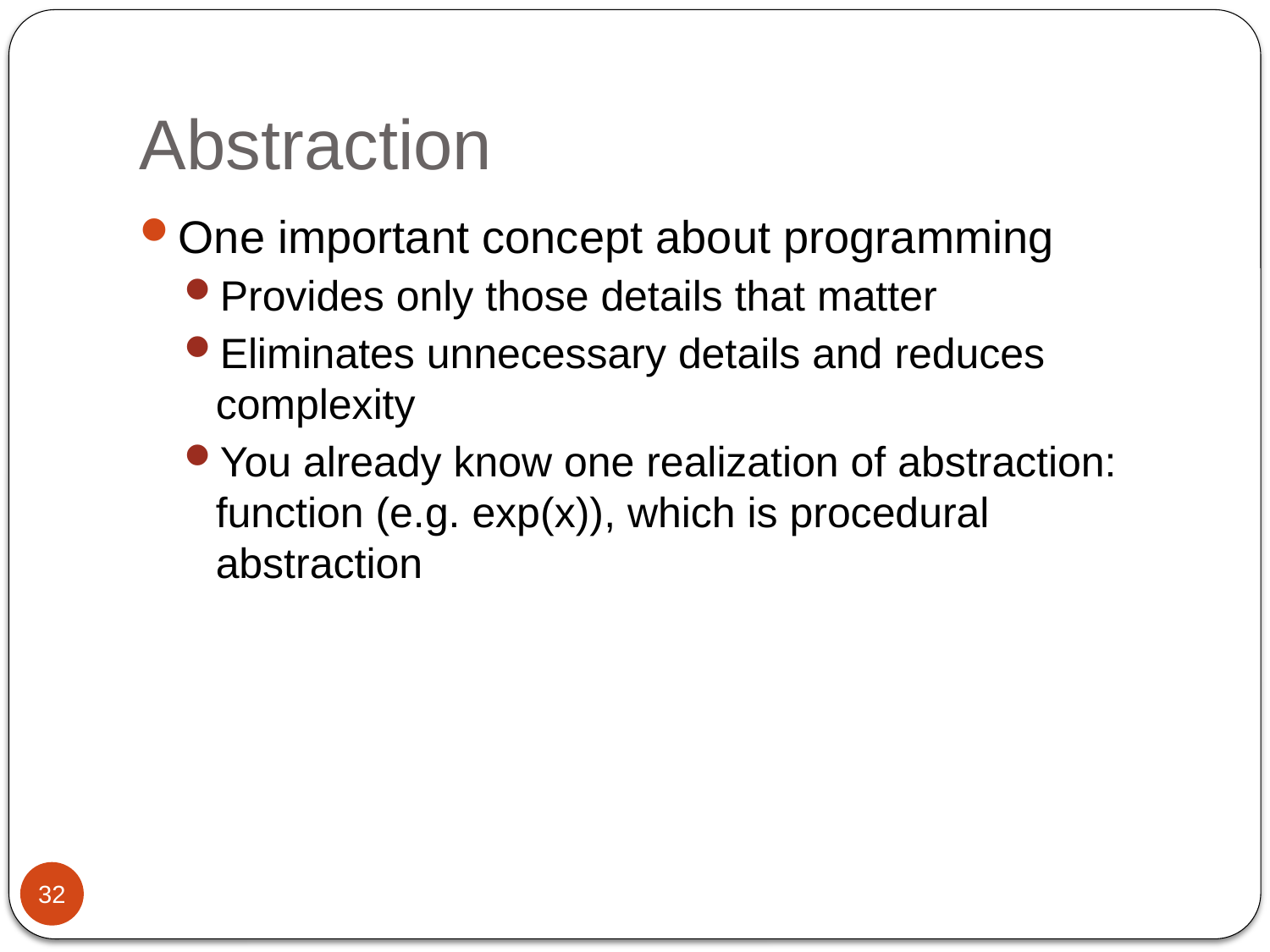

# Abstraction
One important concept about programming
Provides only those details that matter
Eliminates unnecessary details and reduces complexity
You already know one realization of abstraction: function (e.g. exp(x)), which is procedural abstraction

32